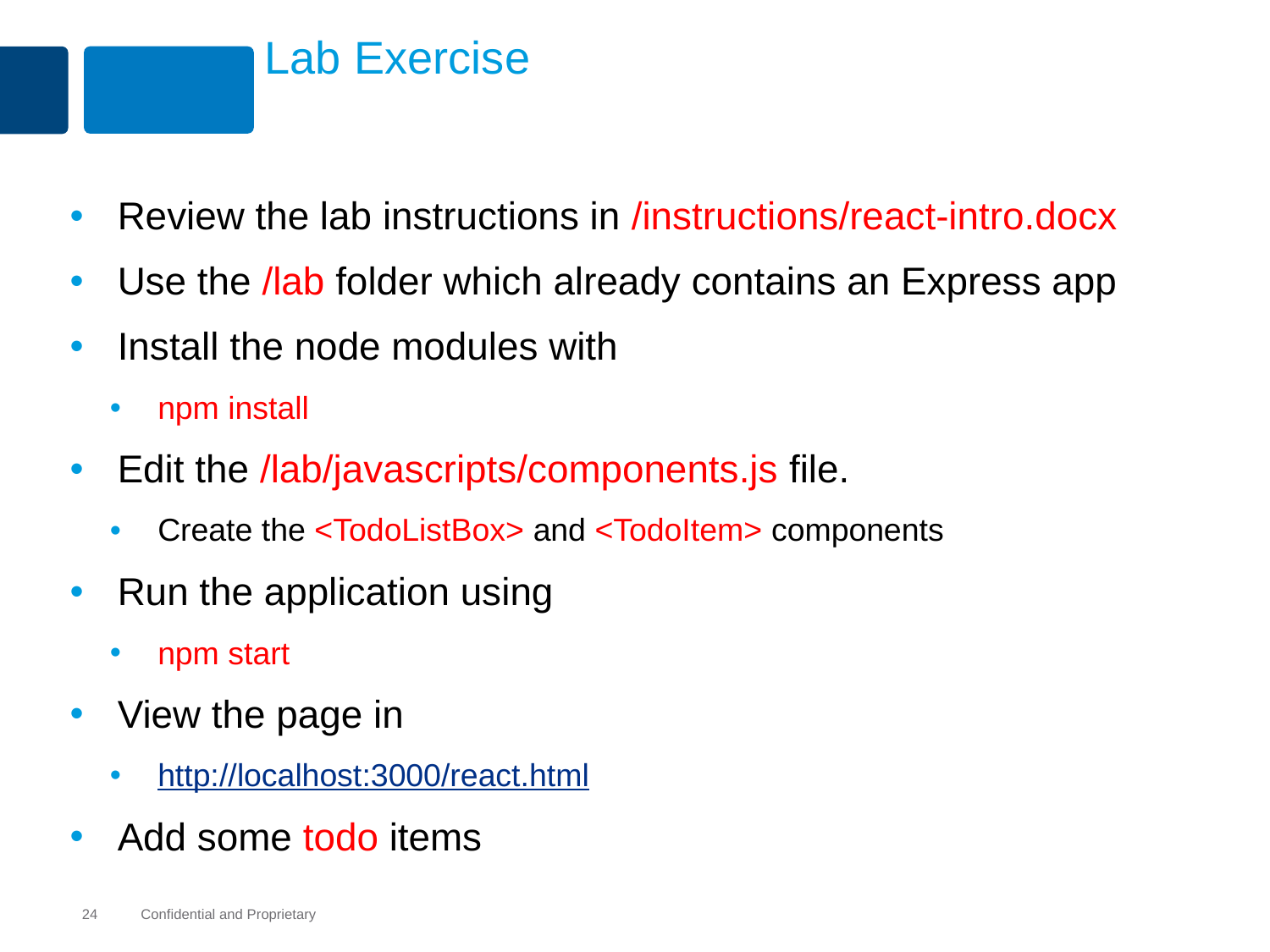

# Lab Exercise
Review the lab instructions in /instructions/react-intro.docx
Use the /lab folder which already contains an Express app
Install the node modules with
npm install
Edit the /lab/javascripts/components.js file.
Create the <TodoListBox> and <TodoItem> components
Run the application using
npm start
View the page in
http://localhost:3000/react.html
Add some todo items